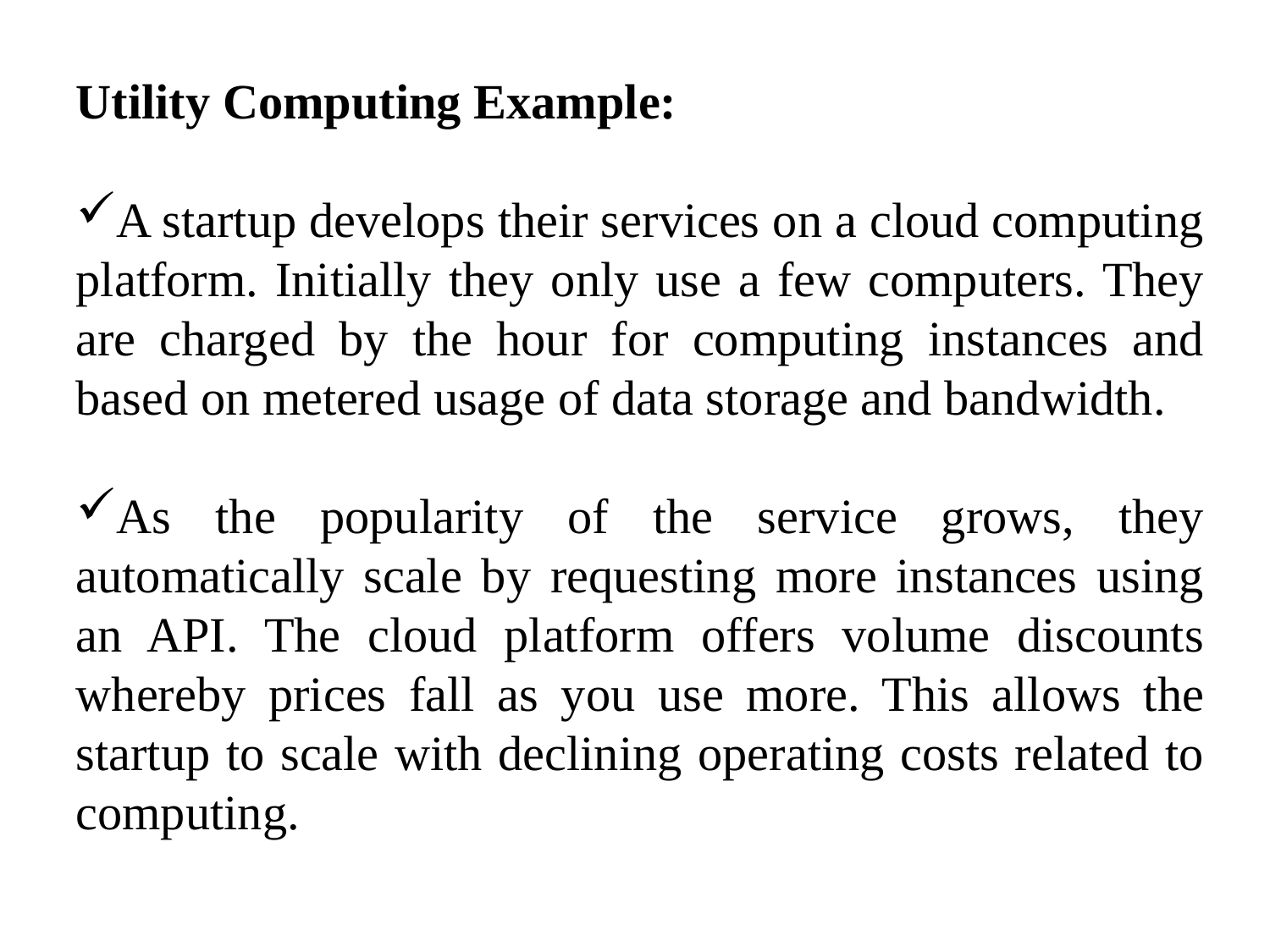

Utility Computing Example:

A startup develops their services on a cloud computing platform. Initially they only use a few computers. They are charged by the hour for computing instances and based on metered usage of data storage and bandwidth.

As the popularity of the service grows, they automatically scale by requesting more instances using an API. The cloud platform offers volume discounts whereby prices fall as you use more. This allows the startup to scale with declining operating costs related to computing.